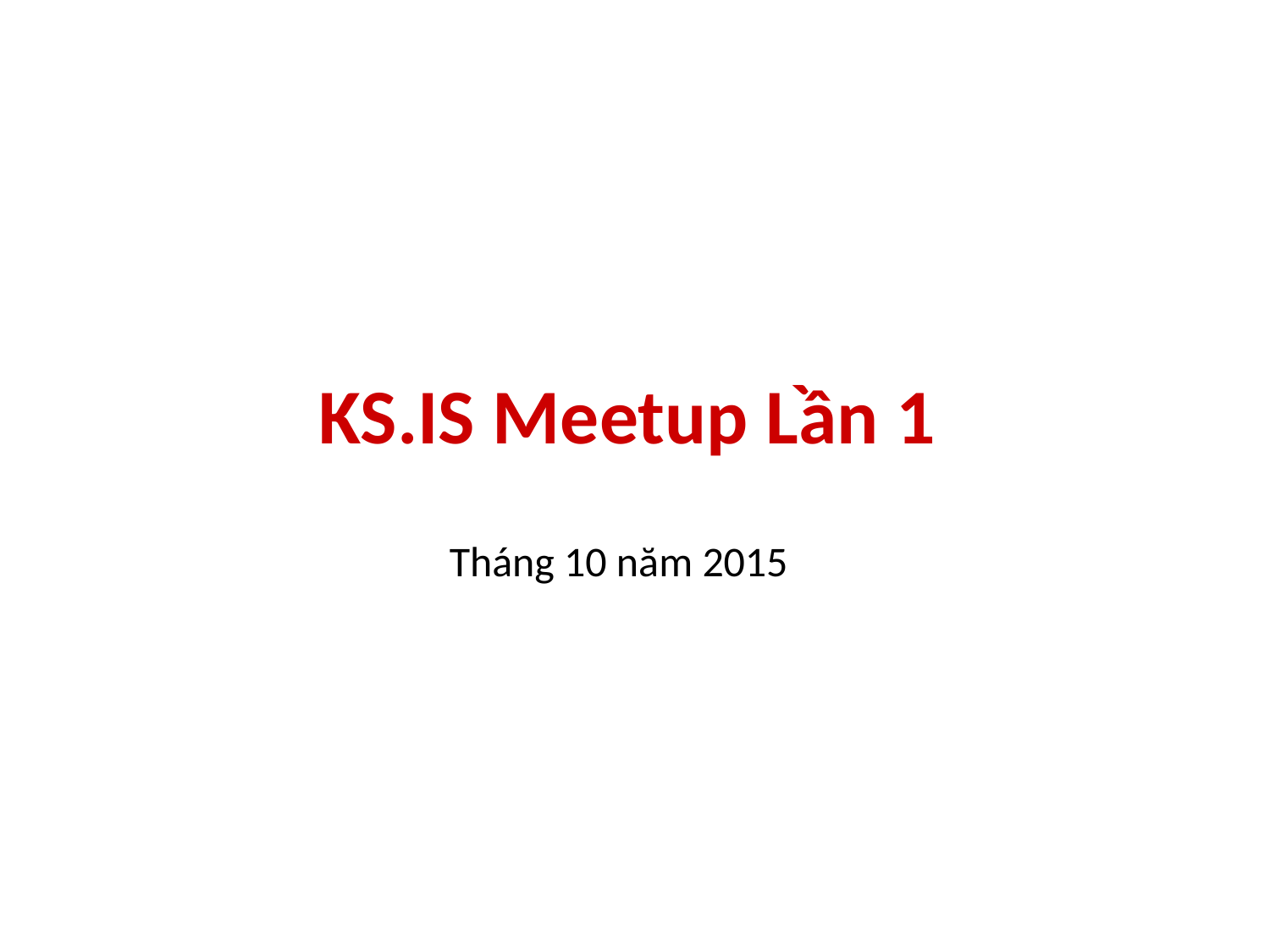

KS.IS Meetup Lần 1

Tháng 10 năm 2015